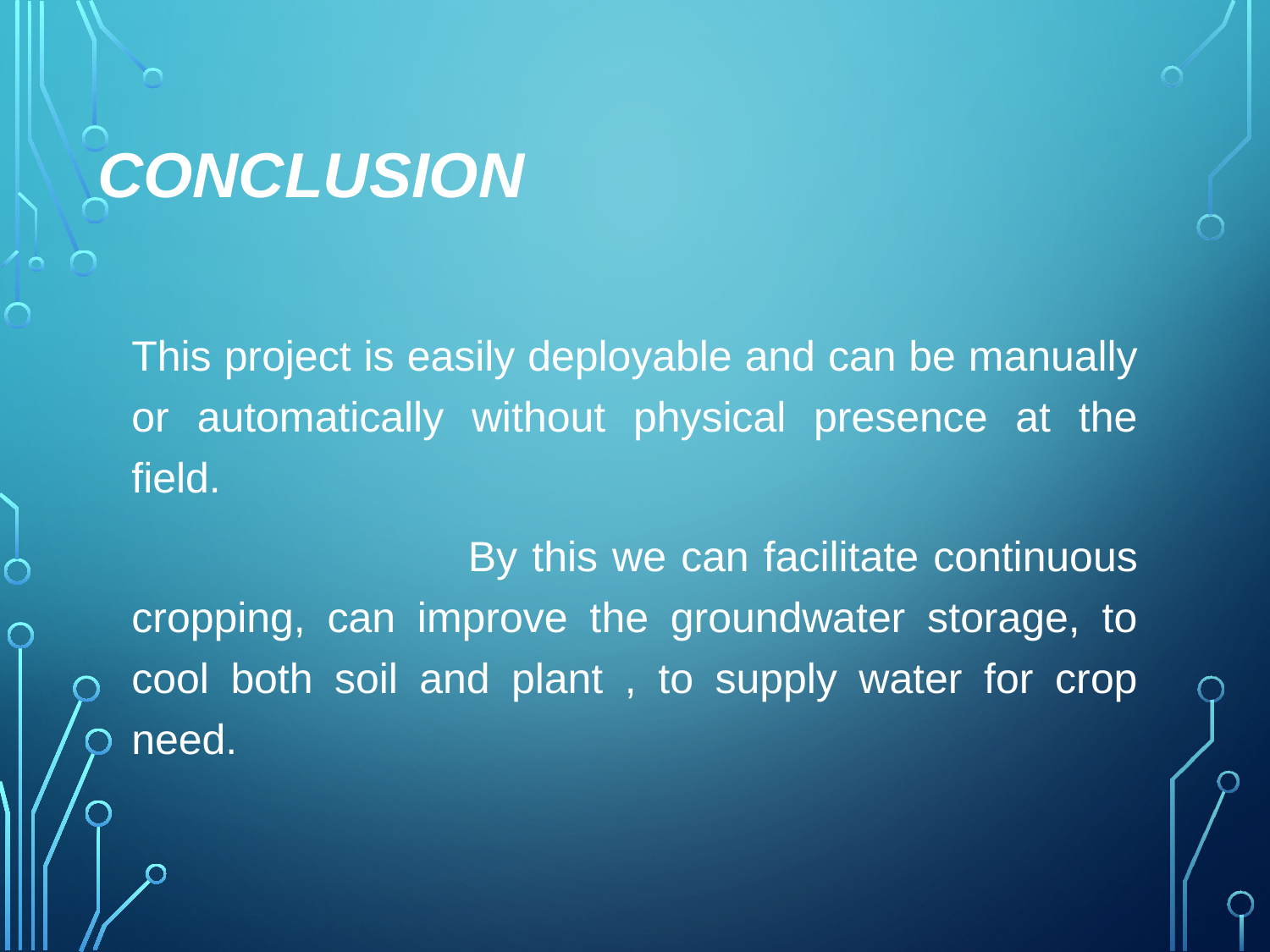

# CONCLUSION
This project is easily deployable and can be manually or automatically without physical presence at the field.
                       By this we can facilitate continuous cropping, can improve the groundwater storage, to cool both soil and plant , to supply water for crop need.